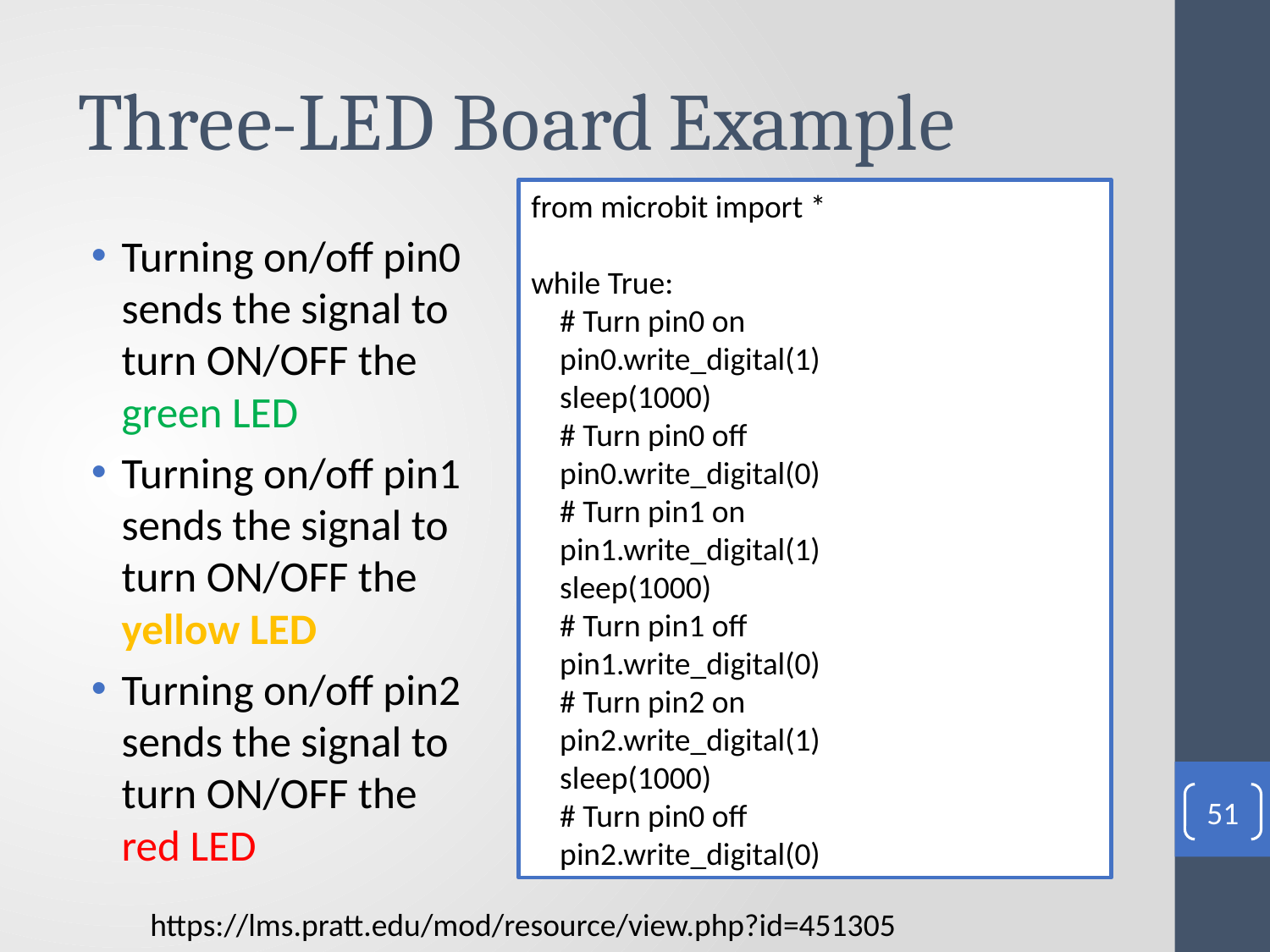

# Three-LED Board Example
from microbit import *

while True:
    # Turn pin0 on
    pin0.write_digital(1)
    sleep(1000)
    # Turn pin0 off
    pin0.write_digital(0)
    # Turn pin1 on
    pin1.write_digital(1)
    sleep(1000)
    # Turn pin1 off
    pin1.write_digital(0)
    # Turn pin2 on
    pin2.write_digital(1)
    sleep(1000)
    # Turn pin0 off
    pin2.write_digital(0)
Turning on/off pin0 sends the signal to turn ON/OFF the green LED
Turning on/off pin1 sends the signal to turn ON/OFF the yellow LED
Turning on/off pin2 sends the signal to turn ON/OFF the red LED

51
https://lms.pratt.edu/mod/resource/view.php?id=451305